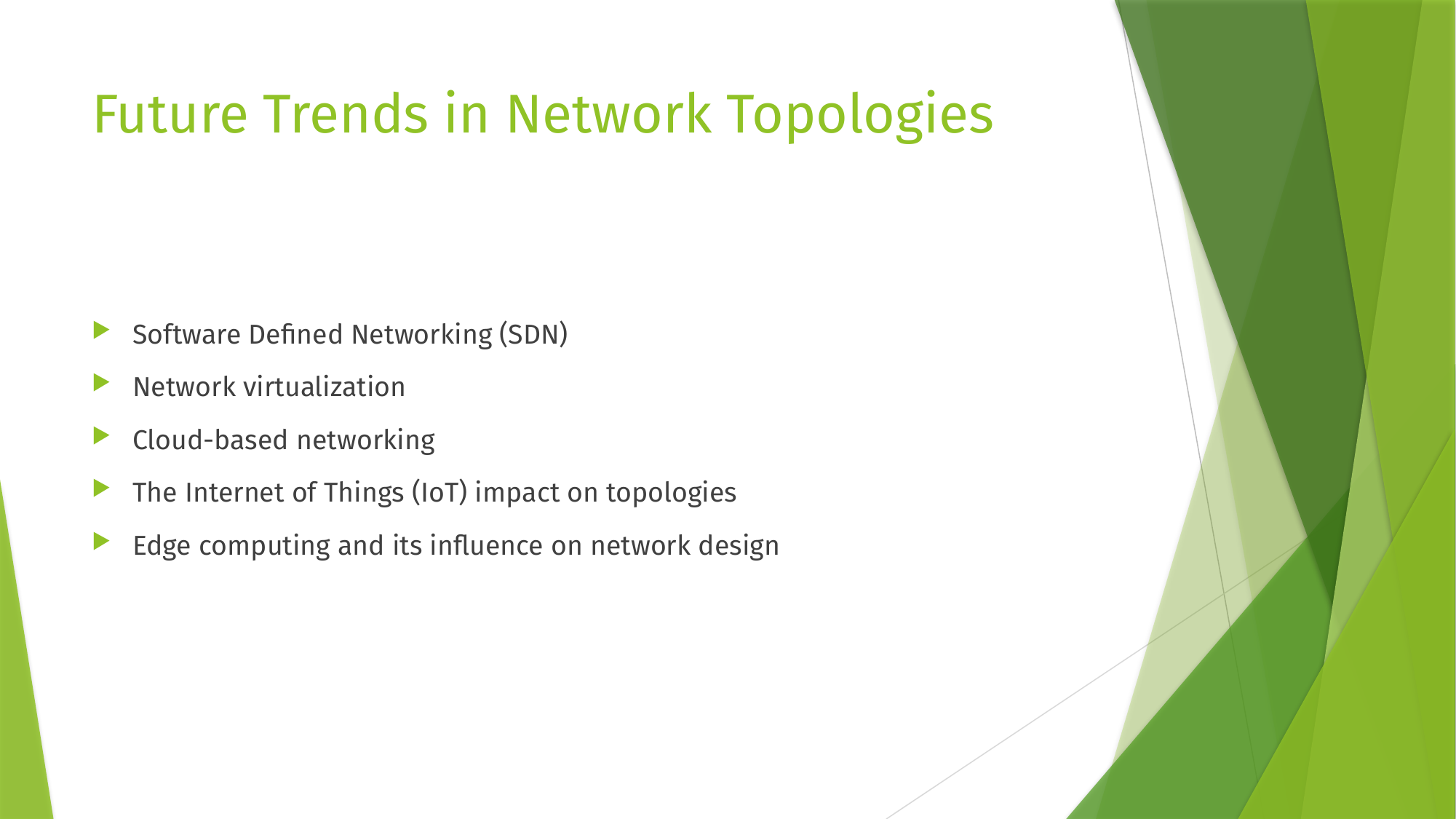

# Future Trends in Network Topologies

Software Defined Networking (SDN)
Network virtualization
Cloud-based networking
The Internet of Things (IoT) impact on topologies
Edge computing and its influence on network design